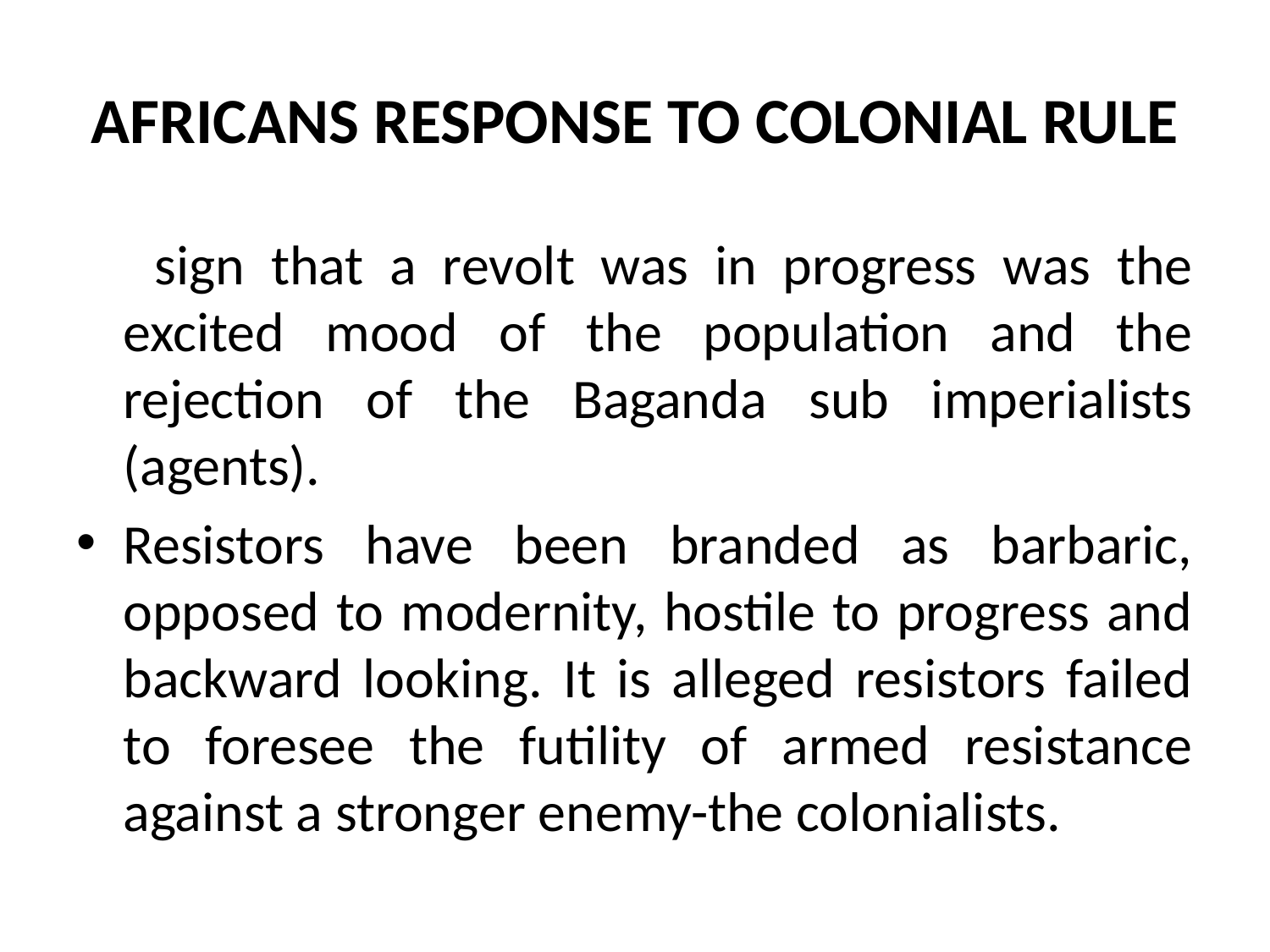

# AFRICANS RESPONSE TO COLONIAL RULE
   sign that a revolt was in progress was the excited mood of the population and the rejection of the Baganda sub imperialists (agents).
Resistors have been branded as barbaric, opposed to modernity, hostile to progress and backward looking. It is alleged resistors failed to foresee the futility of armed resistance against a stronger enemy-the colonialists.